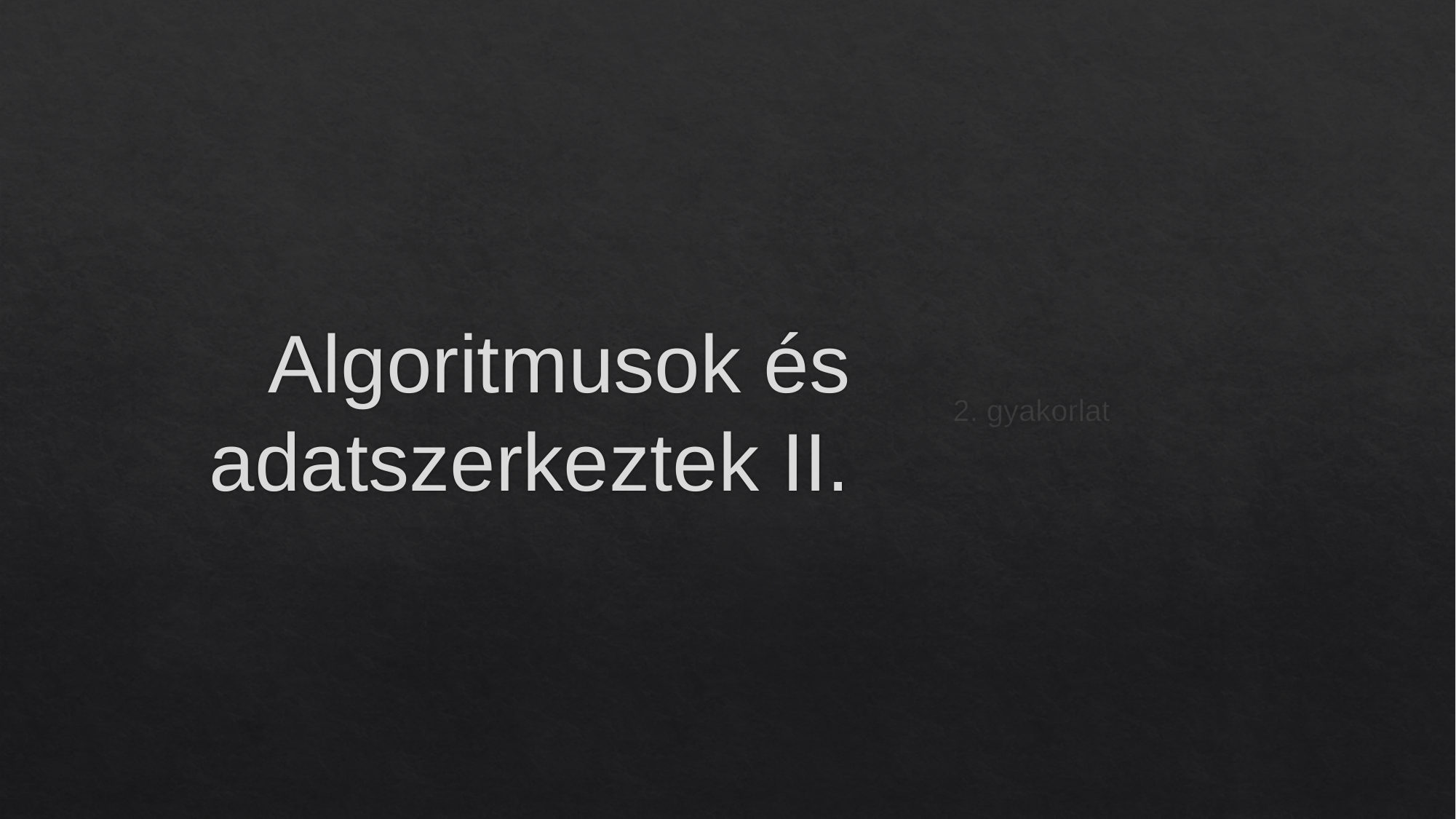

# Algoritmusok és adatszerkeztek II.
2. gyakorlat